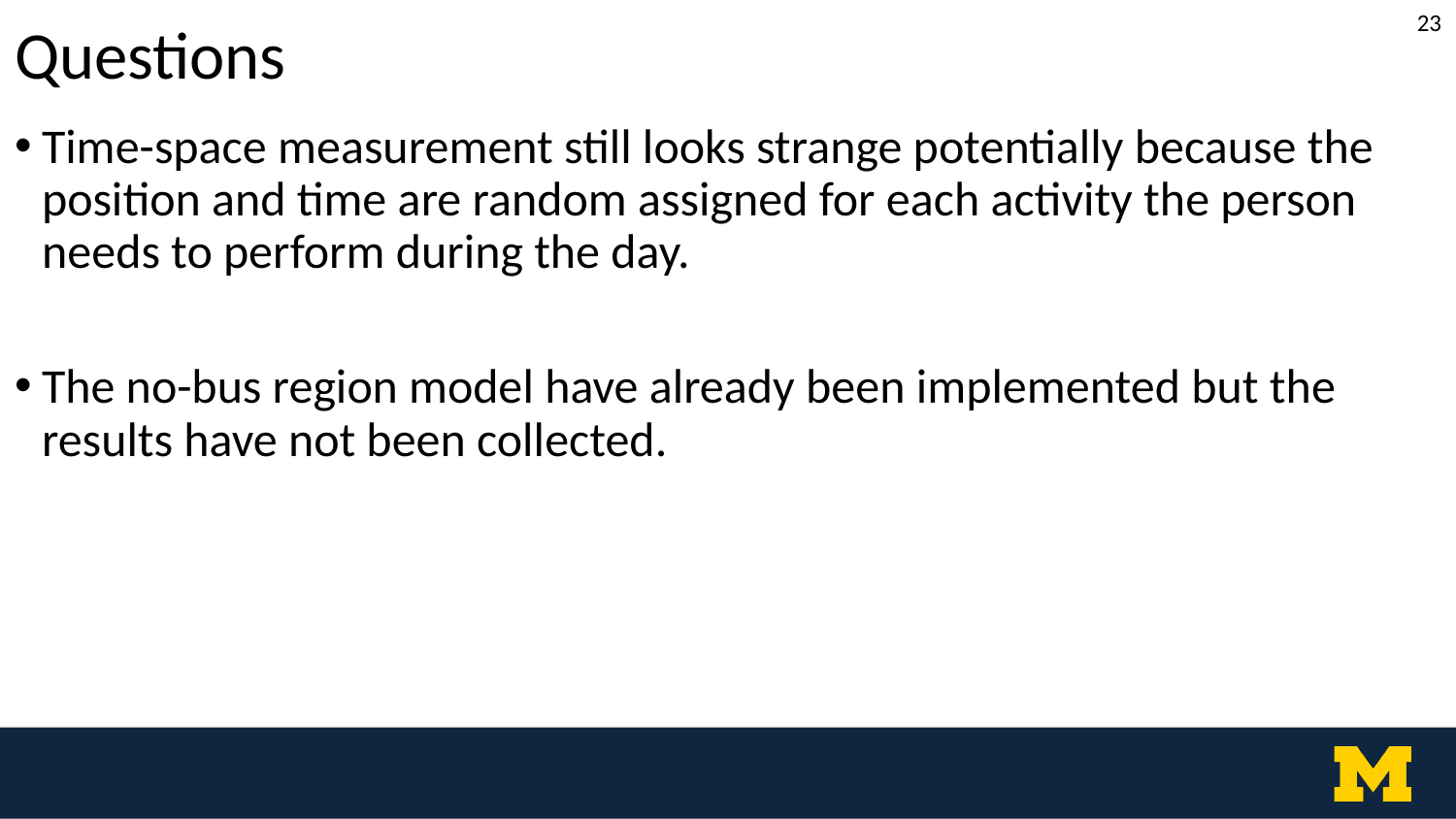

Questions
23
Time-space measurement still looks strange potentially because the position and time are random assigned for each activity the person needs to perform during the day.

The no-bus region model have already been implemented but the results have not been collected.